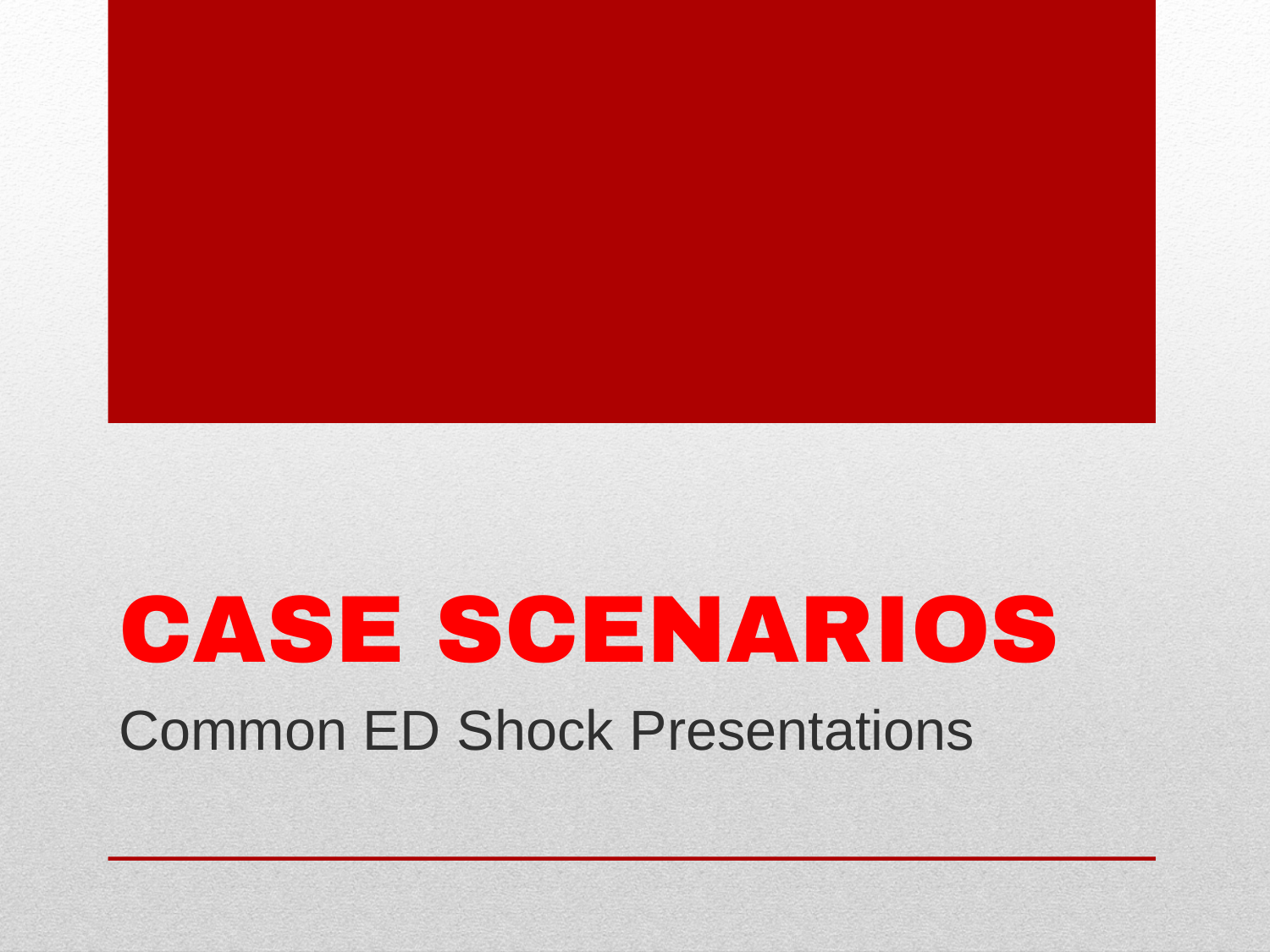

# Case Scenarios
Common ED Shock Presentations